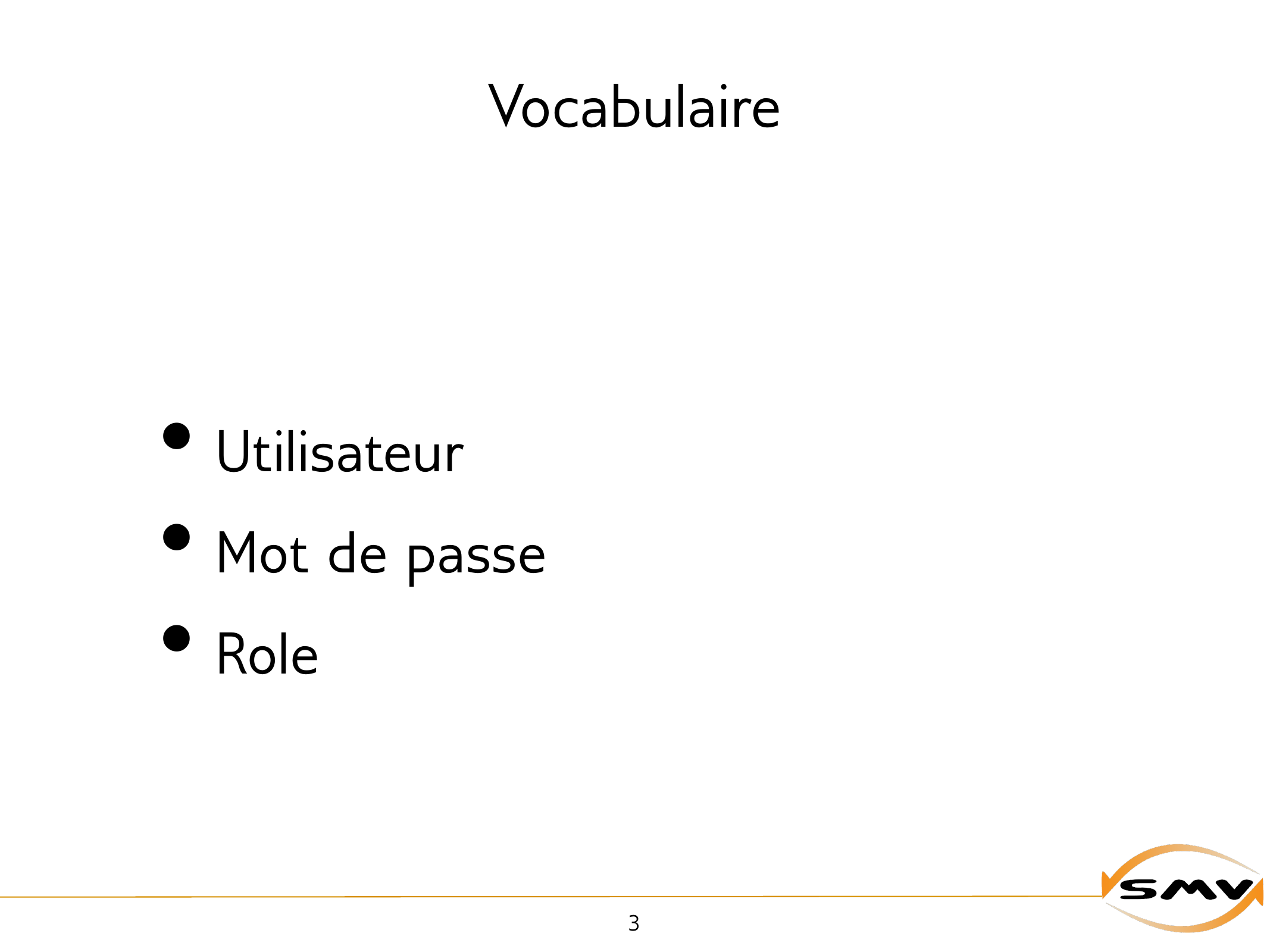

# Vocabulaire
Utilisateur
Mot de passe
Role
3